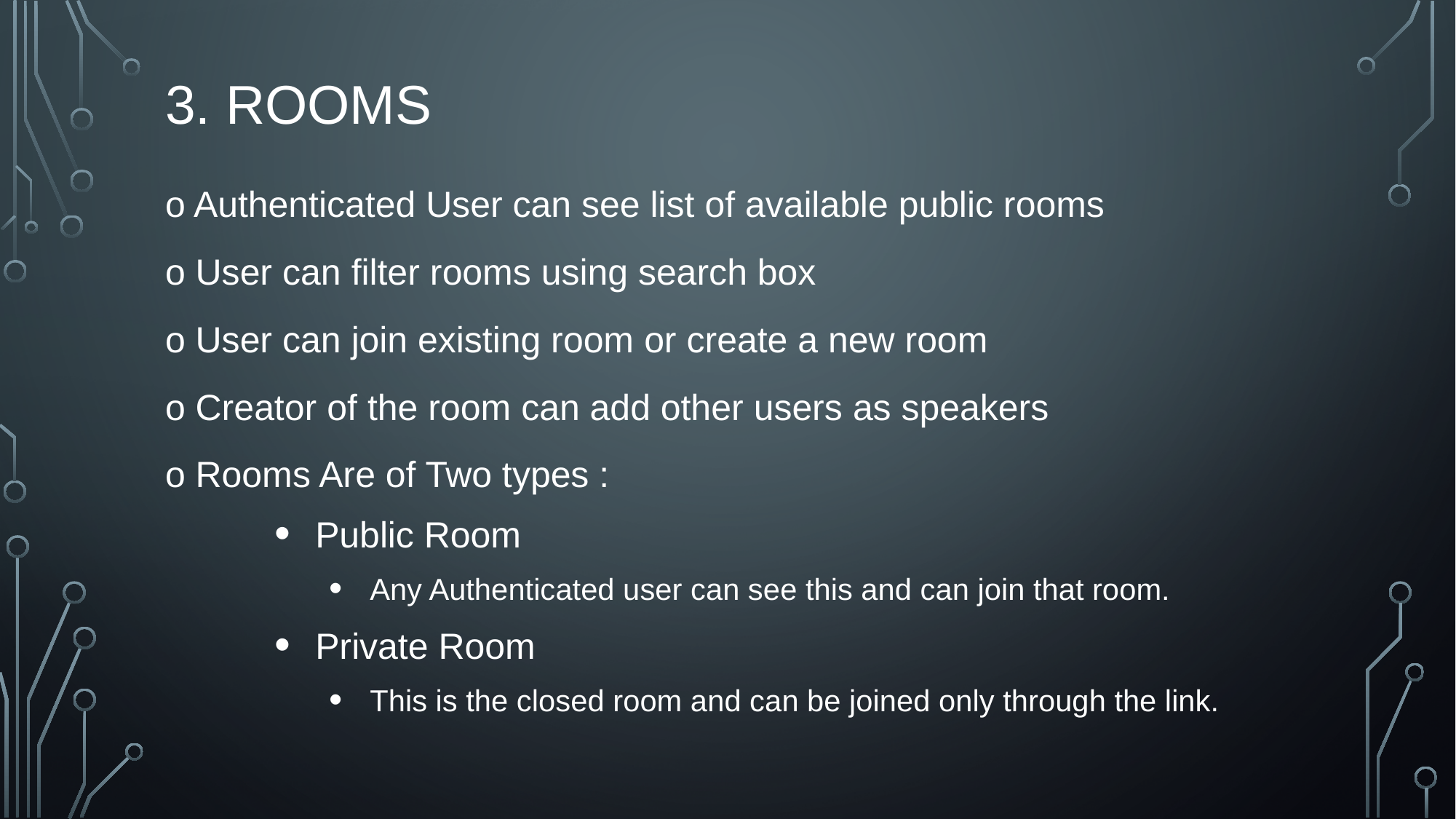

# 3. RoomS
o Authenticated User can see list of available public rooms
o User can filter rooms using search box
o User can join existing room or create a new room
o Creator of the room can add other users as speakers
o Rooms Are of Two types :
Public Room
Any Authenticated user can see this and can join that room.
Private Room
This is the closed room and can be joined only through the link.